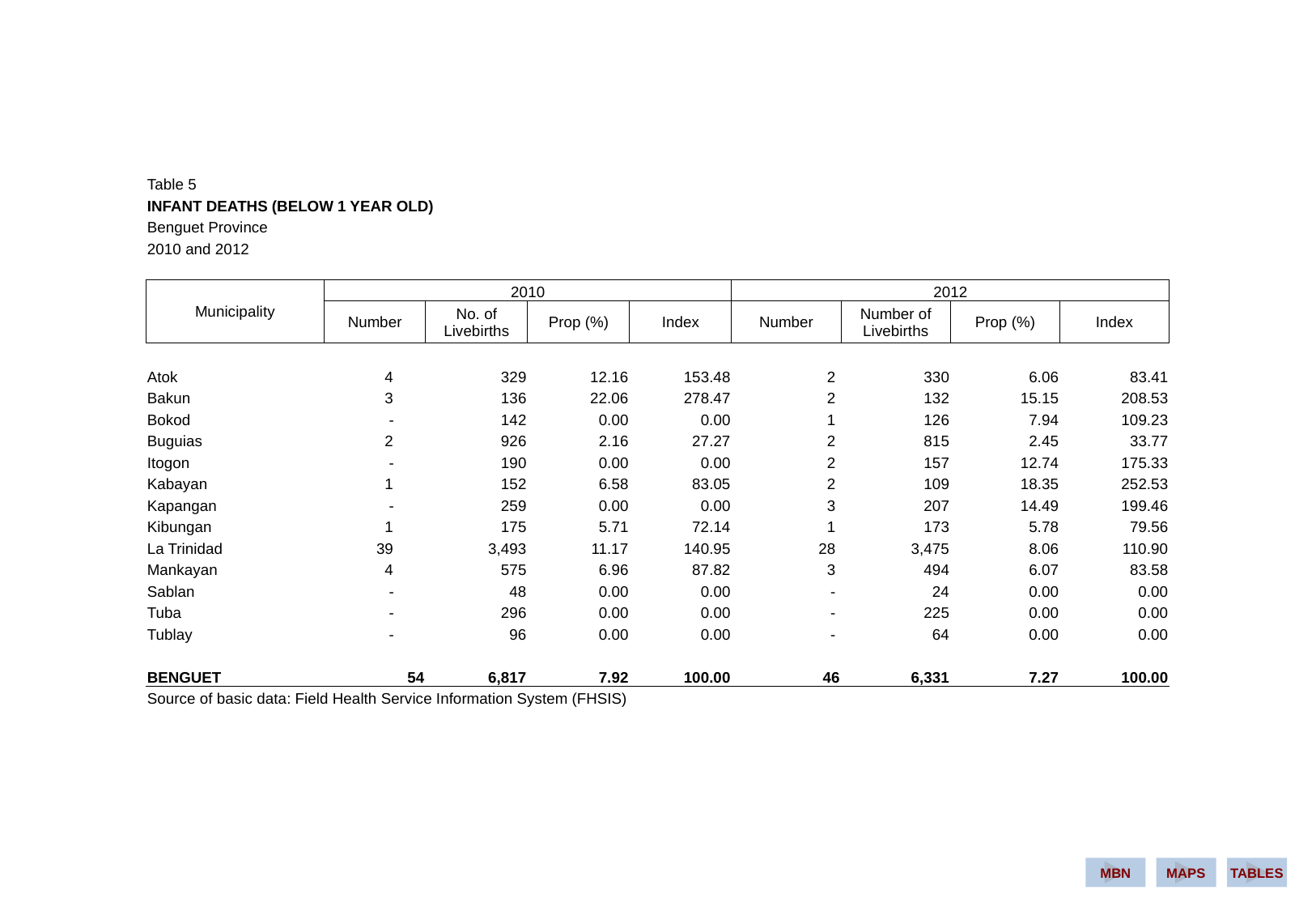

| Table 5 |  |  |  |  |  |  |  |  |
| --- | --- | --- | --- | --- | --- | --- | --- | --- |
| INFANT DEATHS (BELOW 1 YEAR OLD) |  |  |  |  |  |  |  |  |
| Benguet Province |  |  |  |  |  |  |  |  |
| 2010 and 2012 |  |  |  |  |  |  |  |  |
|  |  |  |  |  |  |  |  |  |
| Municipality | 2010 |  |  |  | 2012 |  |  |  |
|  | Number | No. of Livebirths | Prop (%) | Index | Number | Number of Livebirths | Prop (%) | Index |
|  |  |  |  |  |  |  |  |  |
| Atok | 4 | 329 | 12.16 | 153.48 | 2 | 330 | 6.06 | 83.41 |
| Bakun | 3 | 136 | 22.06 | 278.47 | 2 | 132 | 15.15 | 208.53 |
| Bokod | - | 142 | 0.00 | 0.00 | 1 | 126 | 7.94 | 109.23 |
| Buguias | 2 | 926 | 2.16 | 27.27 | 2 | 815 | 2.45 | 33.77 |
| Itogon | - | 190 | 0.00 | 0.00 | 2 | 157 | 12.74 | 175.33 |
| Kabayan | 1 | 152 | 6.58 | 83.05 | 2 | 109 | 18.35 | 252.53 |
| Kapangan | - | 259 | 0.00 | 0.00 | 3 | 207 | 14.49 | 199.46 |
| Kibungan | 1 | 175 | 5.71 | 72.14 | 1 | 173 | 5.78 | 79.56 |
| La Trinidad | 39 | 3,493 | 11.17 | 140.95 | 28 | 3,475 | 8.06 | 110.90 |
| Mankayan | 4 | 575 | 6.96 | 87.82 | 3 | 494 | 6.07 | 83.58 |
| Sablan | - | 48 | 0.00 | 0.00 | - | 24 | 0.00 | 0.00 |
| Tuba | - | 296 | 0.00 | 0.00 | - | 225 | 0.00 | 0.00 |
| Tublay | - | 96 | 0.00 | 0.00 | - | 64 | 0.00 | 0.00 |
|  |  |  |  |  |  |  |  |  |
| BENGUET | 54 | 6,817 | 7.92 | 100.00 | 46 | 6,331 | 7.27 | 100.00 |
| Source of basic data: Field Health Service Information System (FHSIS) |  |  |  |  |  |  |  |  |
MBN
MAPS
TABLES